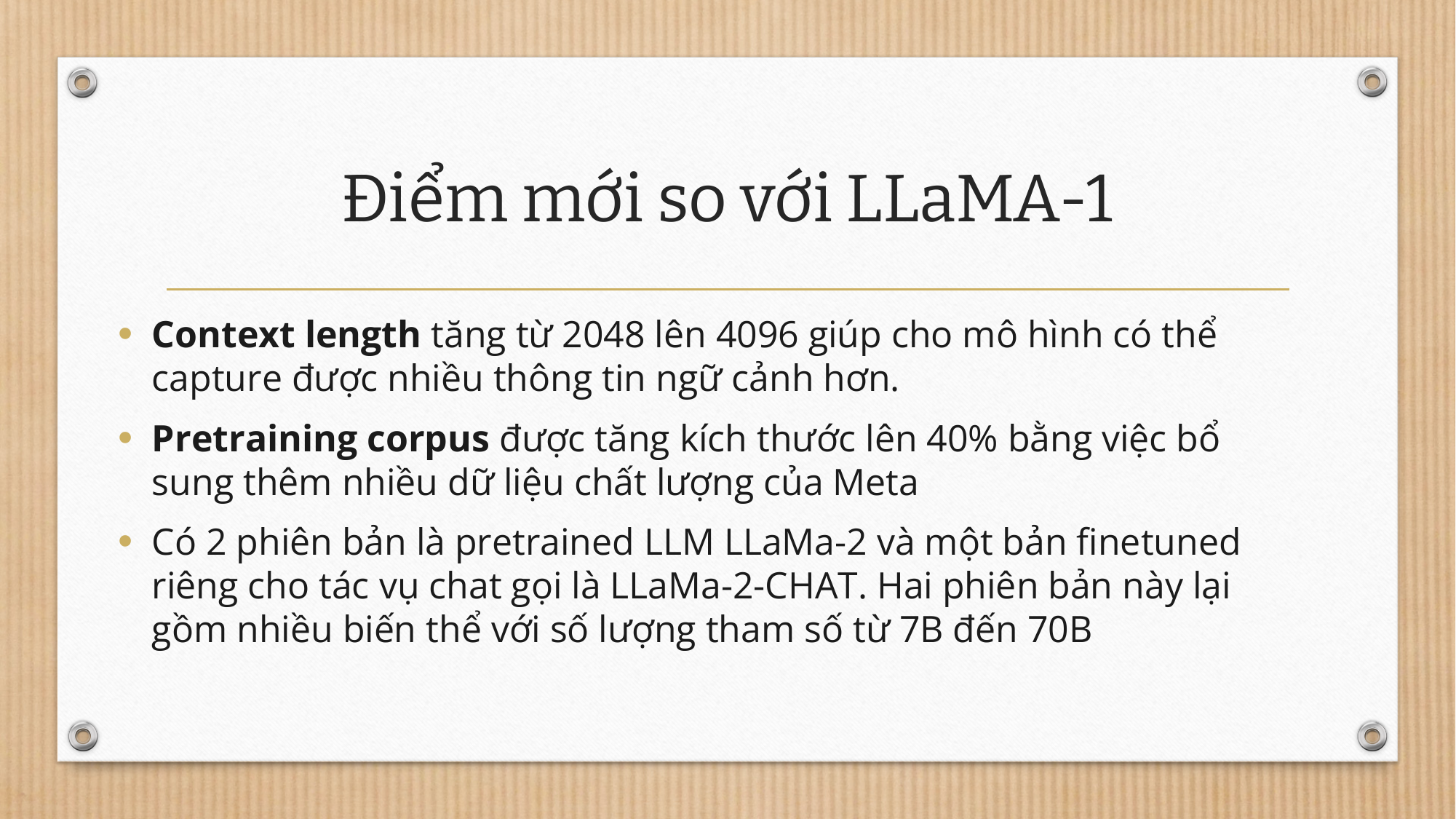

# Điểm mới so với LLaMA-1
Context length tăng từ 2048 lên 4096 giúp cho mô hình có thể capture được nhiều thông tin ngữ cảnh hơn.
Pretraining corpus được tăng kích thước lên 40% bằng việc bổ sung thêm nhiều dữ liệu chất lượng của Meta
Có 2 phiên bản là pretrained LLM LLaMa-2 và một bản finetuned riêng cho tác vụ chat gọi là LLaMa-2-CHAT. Hai phiên bản này lại gồm nhiều biến thể với số lượng tham số từ 7B đến 70B